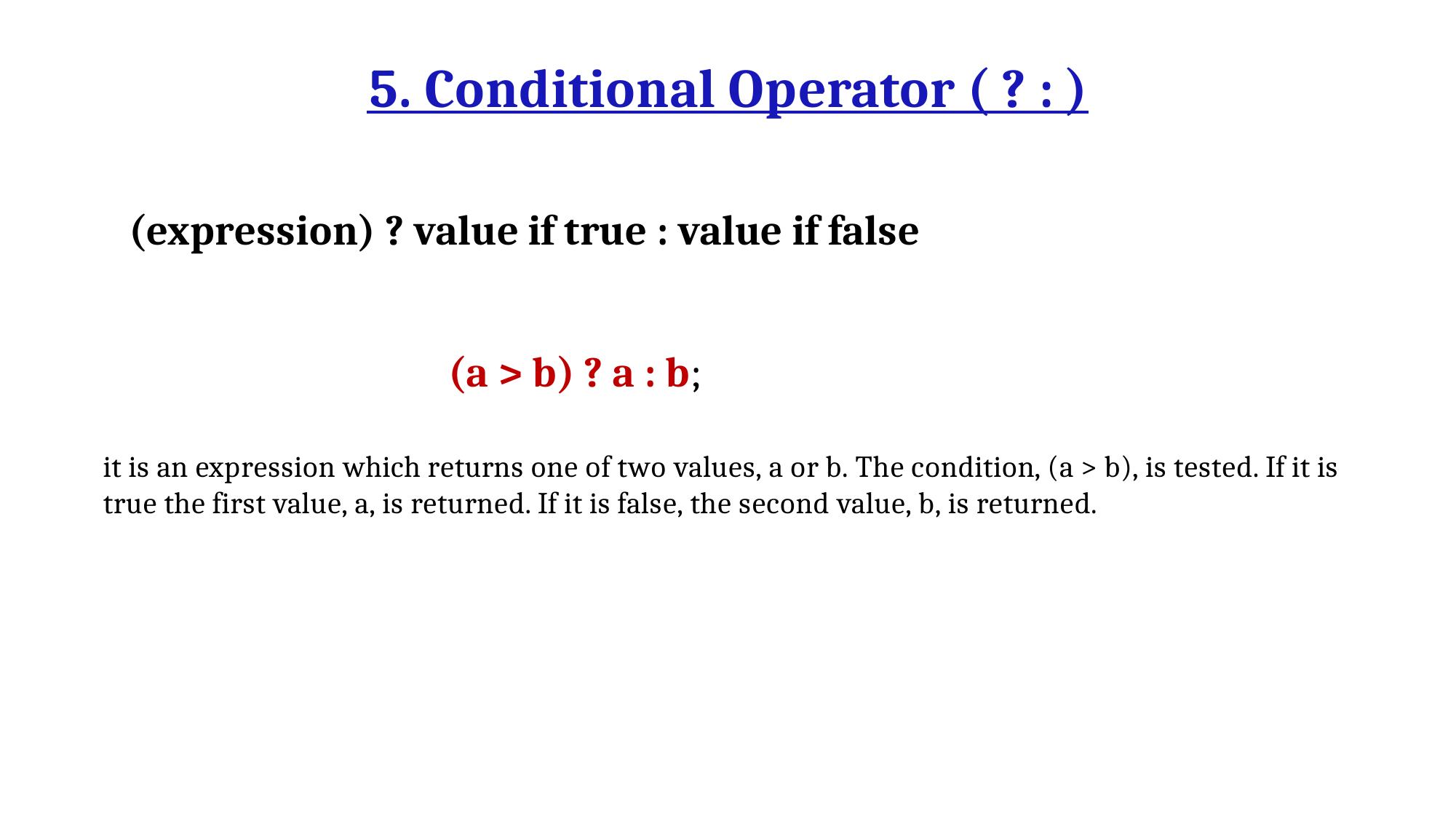

# 5. Conditional Operator ( ? : )
  (expression) ? value if true : value if false

			  (a > b) ? a : b;

it is an expression which returns one of two values, a or b. The condition, (a > b), is tested. If it is true the first value, a, is returned. If it is false, the second value, b, is returned.